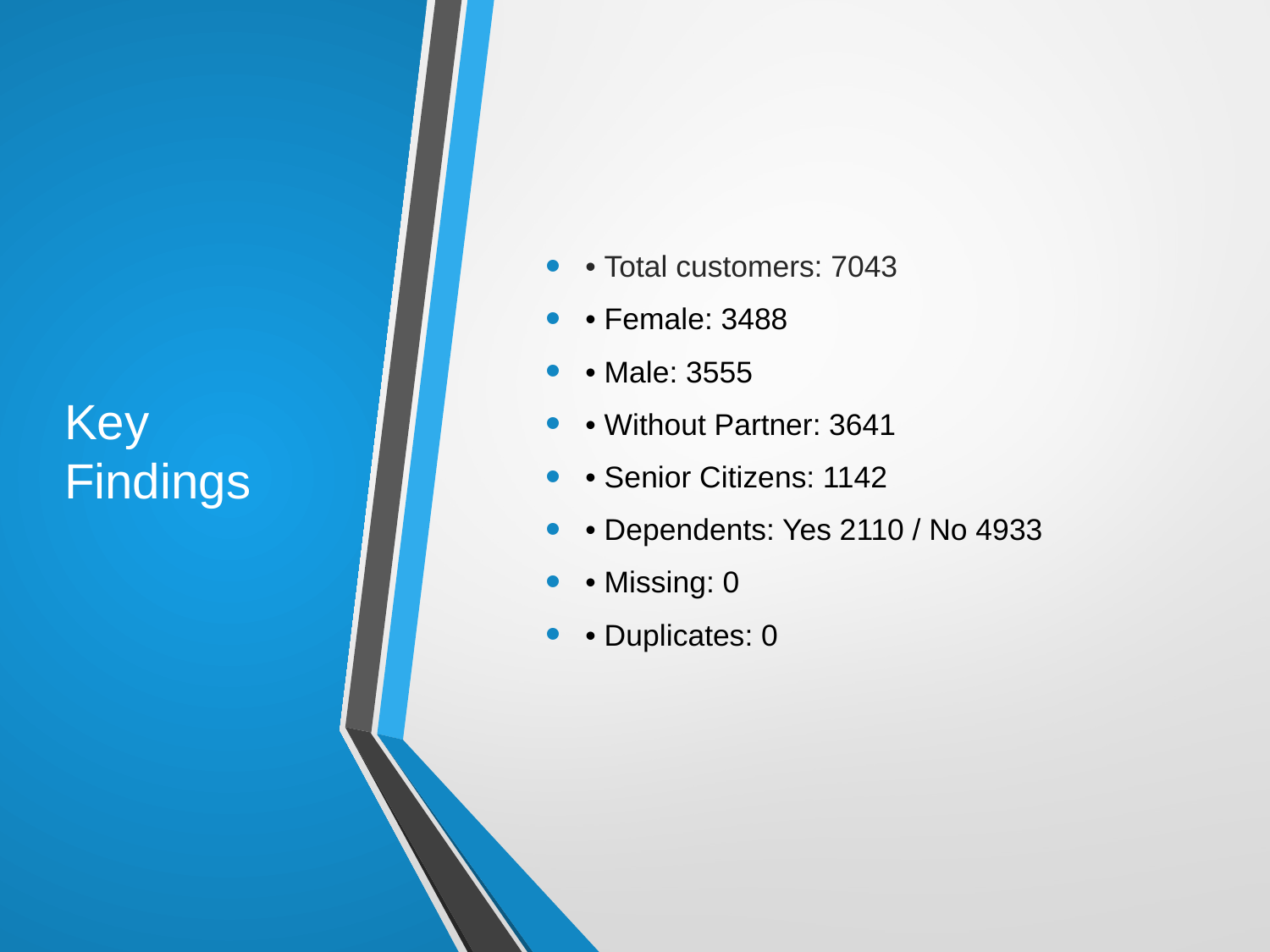

# Key Findings
• Total customers: 7043
• Female: 3488
• Male: 3555
• Without Partner: 3641
• Senior Citizens: 1142
• Dependents: Yes 2110 / No 4933
• Missing: 0
• Duplicates: 0